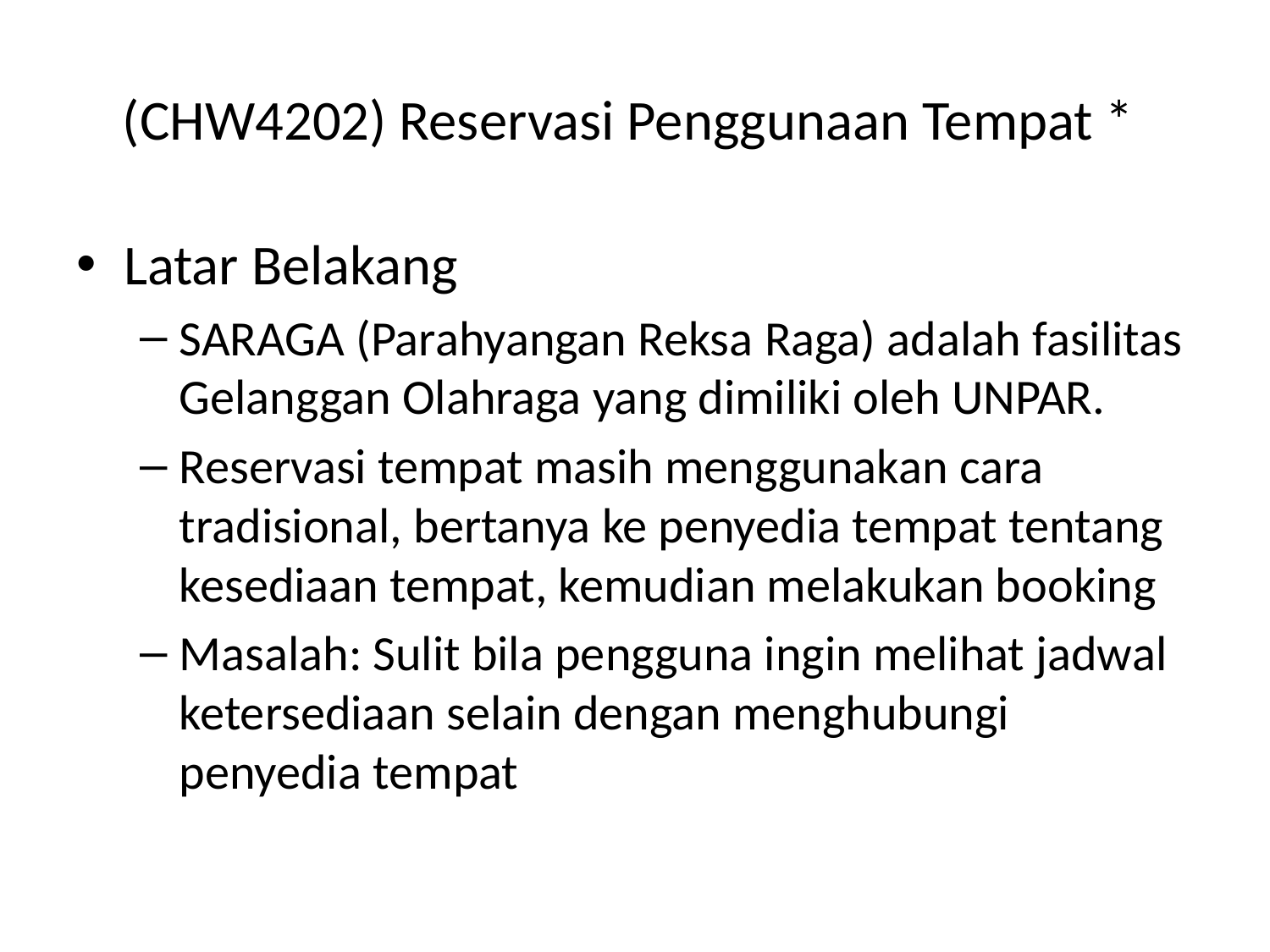

# (CHW4202) Reservasi Penggunaan Tempat *
Latar Belakang
SARAGA (Parahyangan Reksa Raga) adalah fasilitas Gelanggan Olahraga yang dimiliki oleh UNPAR.
Reservasi tempat masih menggunakan cara tradisional, bertanya ke penyedia tempat tentang kesediaan tempat, kemudian melakukan booking
Masalah: Sulit bila pengguna ingin melihat jadwal ketersediaan selain dengan menghubungi penyedia tempat